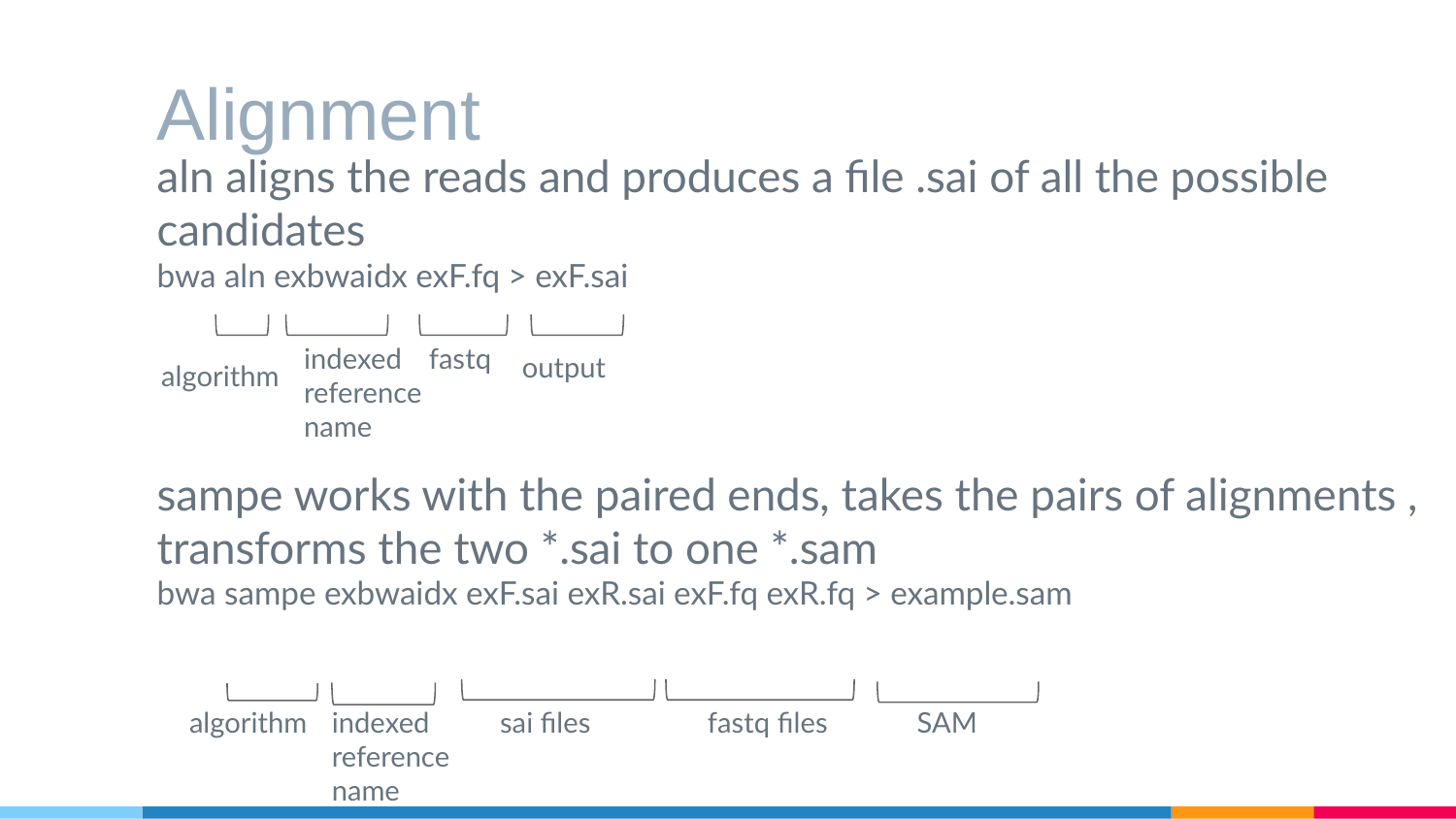

# Alignment
aln aligns the reads and produces a file .sai of all the possible candidates
bwa aln exbwaidx exF.fq > exF.sai

sampe works with the paired ends, takes the pairs of alignments , transforms the two *.sai to one *.sam
bwa sampe exbwaidx exF.sai exR.sai exF.fq exR.fq > example.sam

indexed reference name
fastq
output
algorithm

algorithm
indexed reference name
sai files
fastq files
SAM